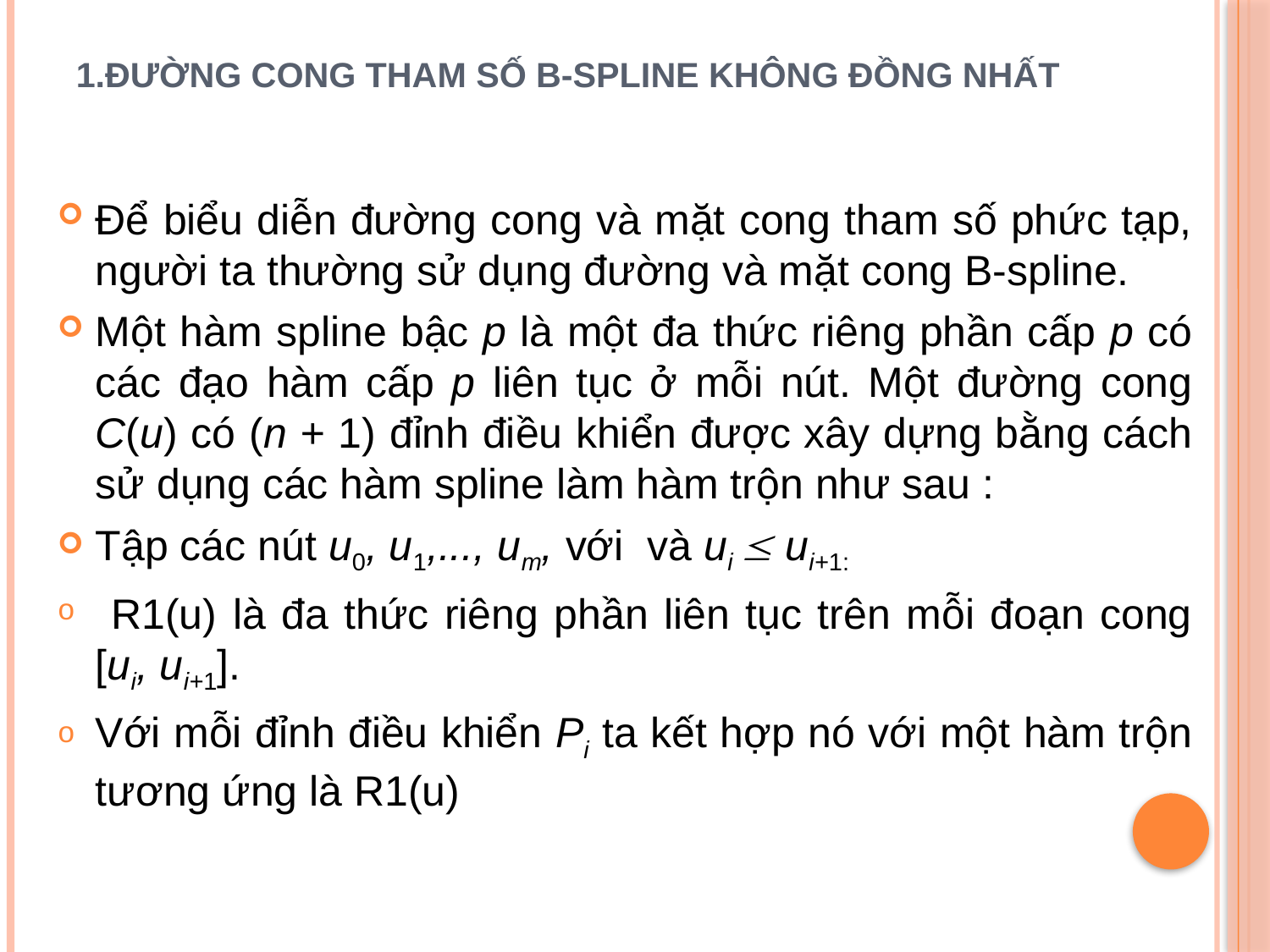

# 1.ĐƯỜNG CONG THAM SỐ B-SPLINE KHÔNG ĐỒNG NHẤT
Để biểu diễn đường cong và mặt cong tham số phức tạp, người ta thường sử dụng đường và mặt cong B-spline.
Một hàm spline bậc p là một đa thức riêng phần cấp p có các đạo hàm cấp p liên tục ở mỗi nút. Một đường cong C(u) có (n + 1) đỉnh điều khiển được xây dựng bằng cách sử dụng các hàm spline làm hàm trộn như sau :
Tập các nút u0, u1,..., um, với  và ui ≤ ui+1:
 R1(u) là đa thức riêng phần liên tục trên mỗi đoạn cong [ui, ui+1].
Với mỗi đỉnh điều khiển Pi ta kết hợp nó với một hàm trộn tương ứng là R1(u)